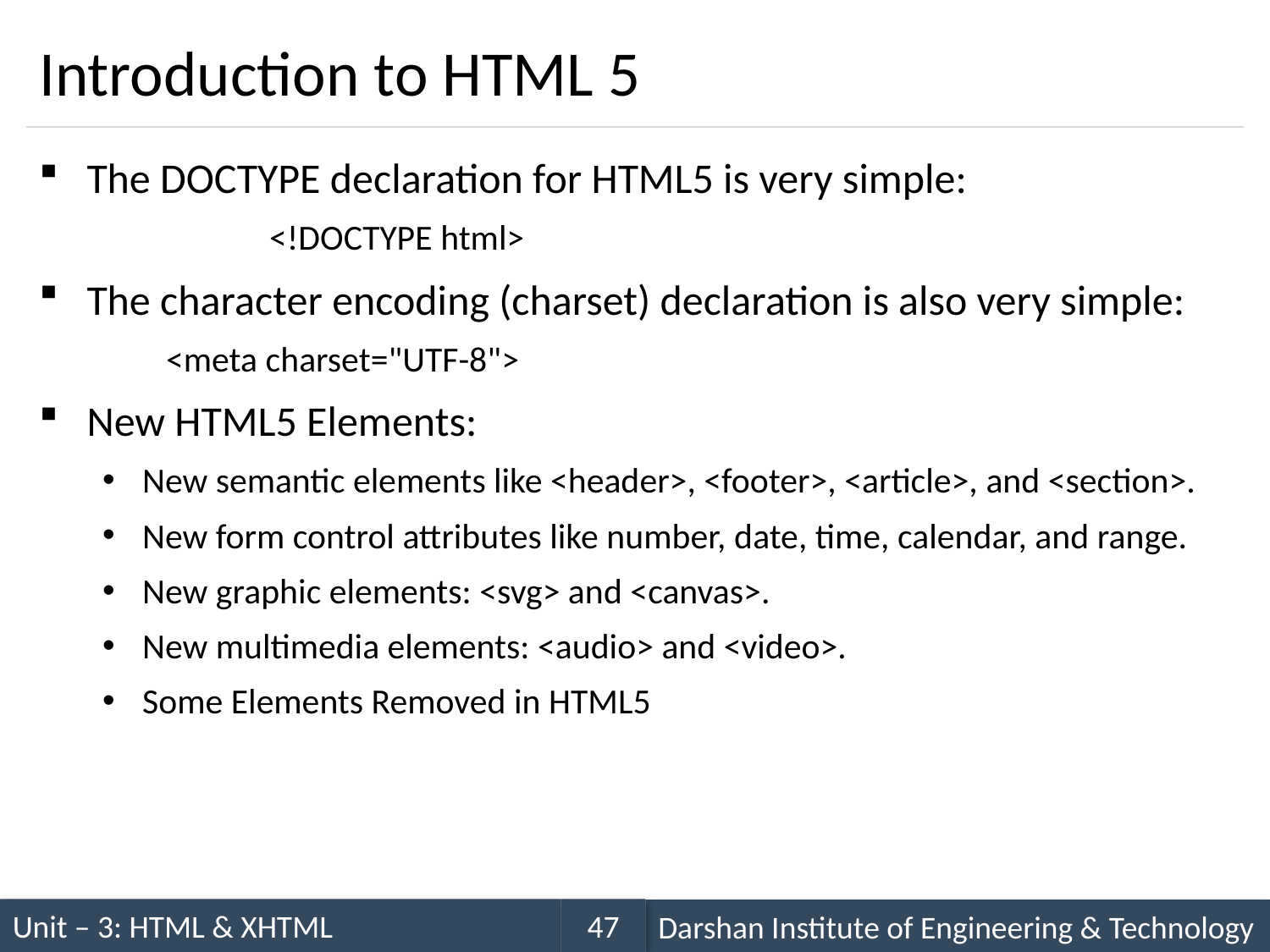

# Introduction to HTML 5
The DOCTYPE declaration for HTML5 is very simple:
		<!DOCTYPE html>
The character encoding (charset) declaration is also very simple:
<meta charset="UTF-8">
New HTML5 Elements:
New semantic elements like <header>, <footer>, <article>, and <section>.
New form control attributes like number, date, time, calendar, and range.
New graphic elements: <svg> and <canvas>.
New multimedia elements: <audio> and <video>.
Some Elements Removed in HTML5